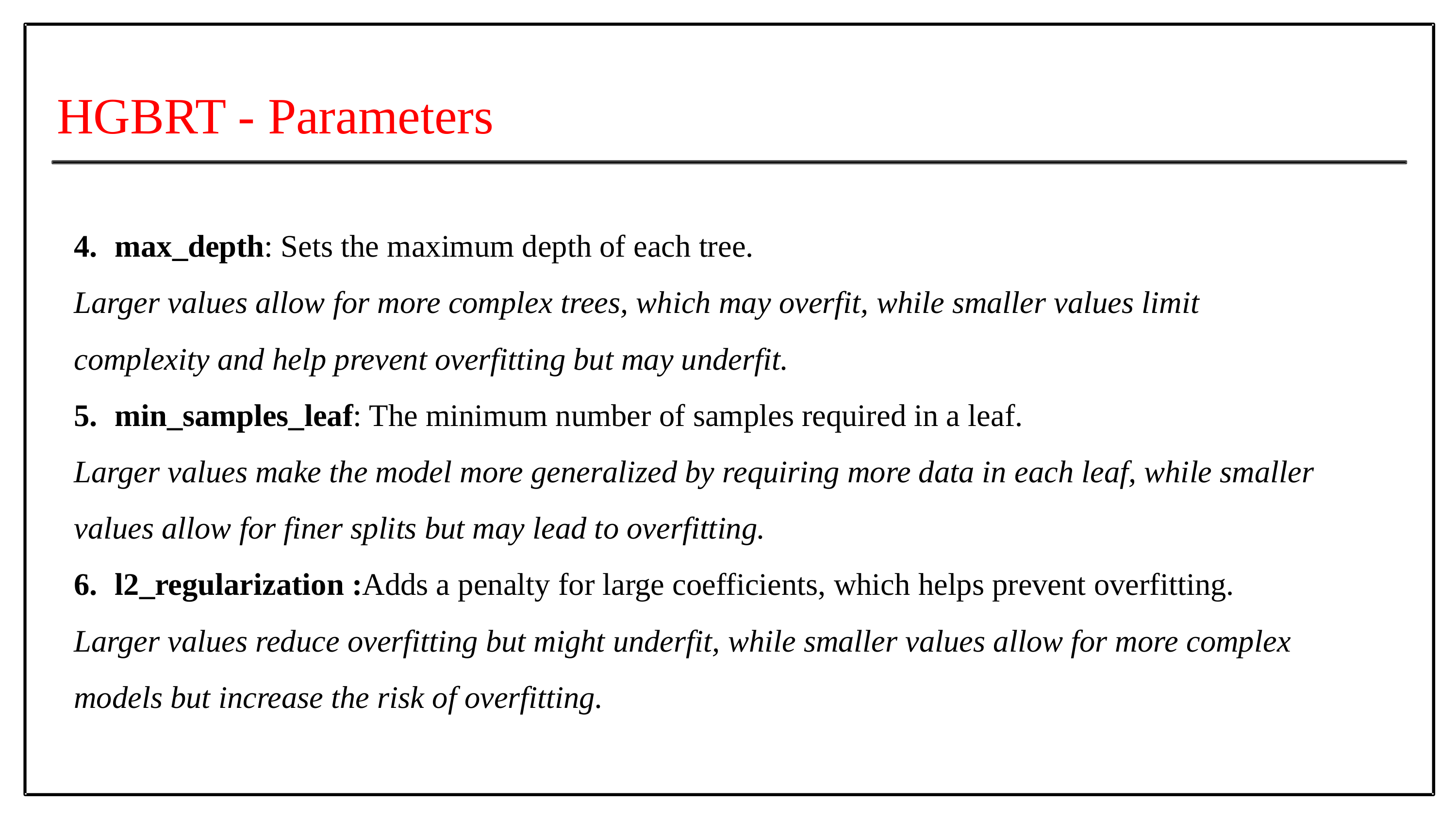

HGBRT - Parameters

max_depth: Sets the maximum depth of each tree.
Larger values allow for more complex trees, which may overfit, while smaller values limit complexity and help prevent overfitting but may underfit.
min_samples_leaf: The minimum number of samples required in a leaf.
Larger values make the model more generalized by requiring more data in each leaf, while smaller values allow for finer splits but may lead to overfitting.
l2_regularization :Adds a penalty for large coefficients, which helps prevent overfitting.
Larger values reduce overfitting but might underfit, while smaller values allow for more complex models but increase the risk of overfitting.